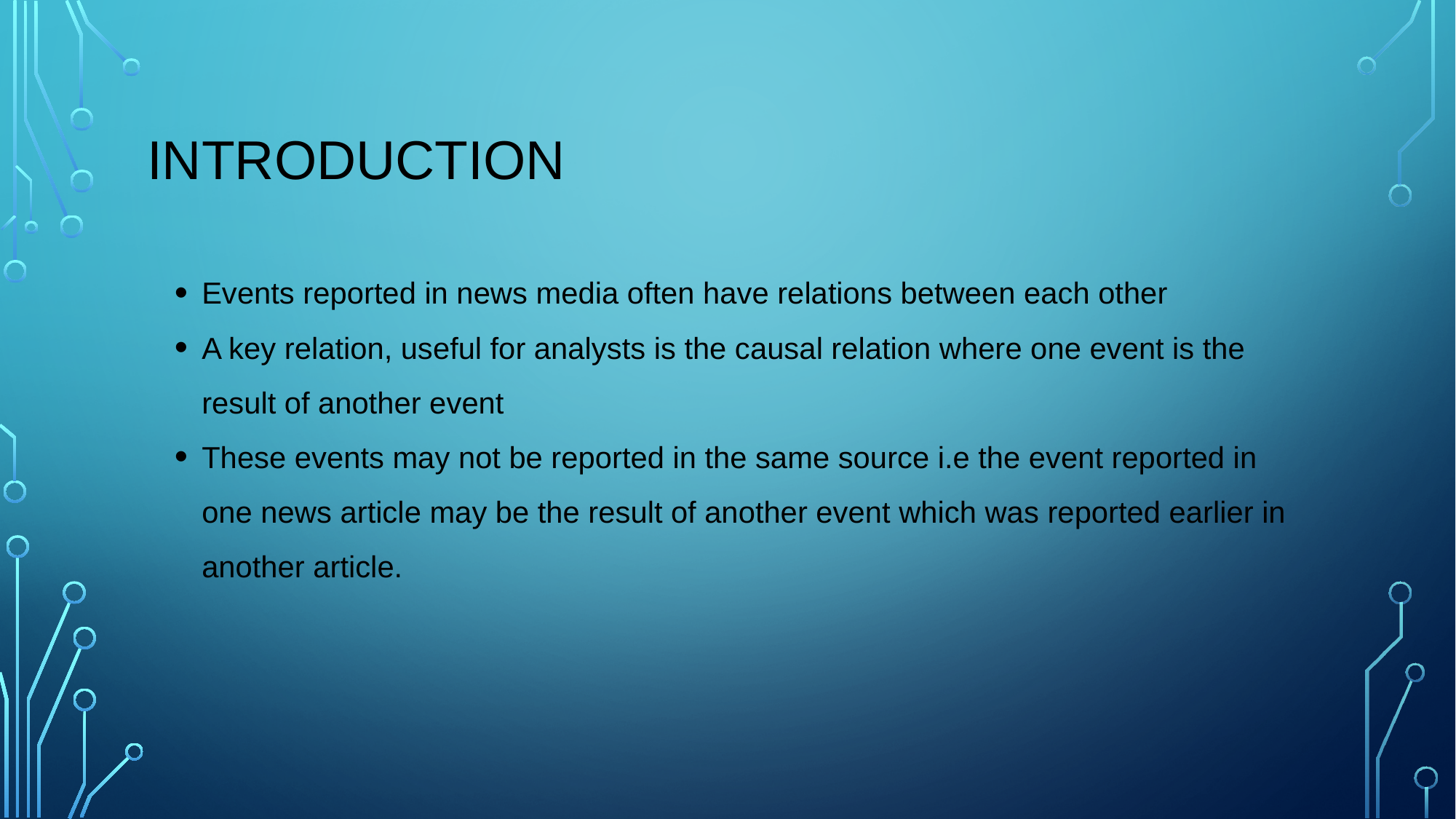

# Introduction
Events reported in news media often have relations between each other
A key relation, useful for analysts is the causal relation where one event is the result of another event
These events may not be reported in the same source i.e the event reported in one news article may be the result of another event which was reported earlier in another article.